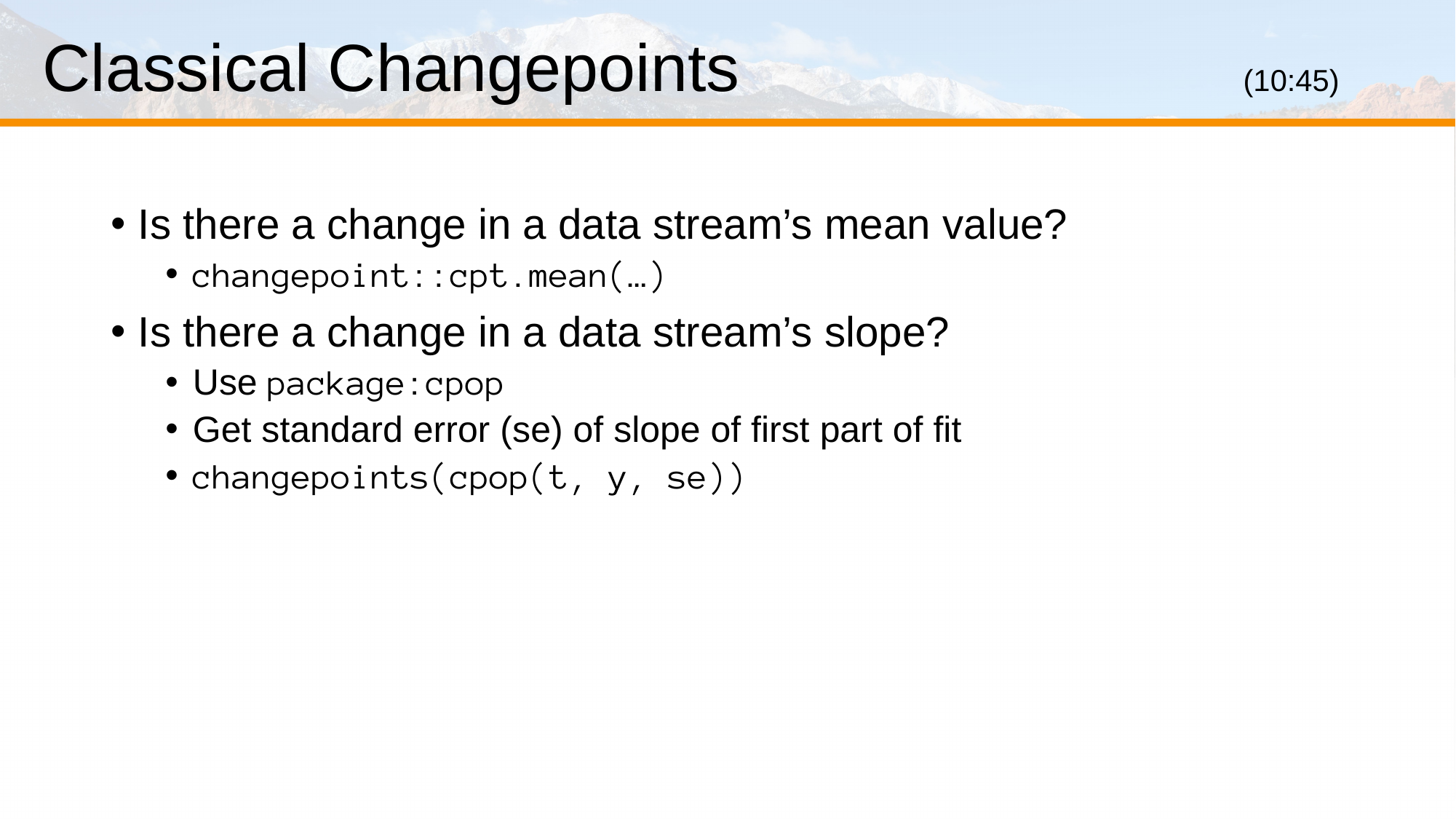

# Classical Changepoints					(10:45)
Is there a change in a data stream’s mean value?
changepoint::cpt.mean(…)
Is there a change in a data stream’s slope?
Use package:cpop
Get standard error (se) of slope of first part of fit
changepoints(cpop(t, y, se))